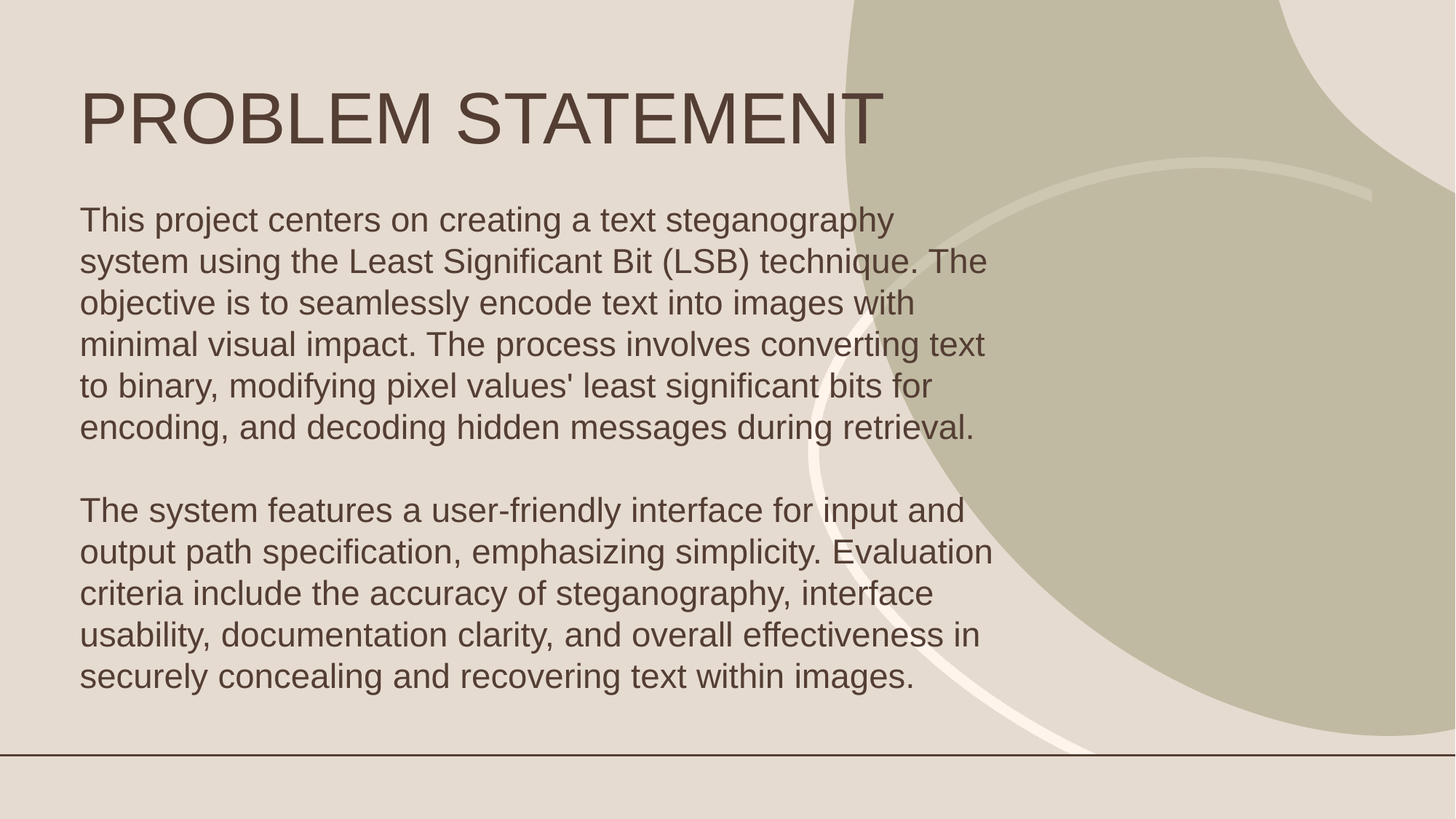

# PROBLEM STATEMENT
This project centers on creating a text steganography system using the Least Significant Bit (LSB) technique. The objective is to seamlessly encode text into images with minimal visual impact. The process involves converting text to binary, modifying pixel values' least significant bits for encoding, and decoding hidden messages during retrieval.

The system features a user-friendly interface for input and output path specification, emphasizing simplicity. Evaluation criteria include the accuracy of steganography, interface usability, documentation clarity, and overall effectiveness in securely concealing and recovering text within images.